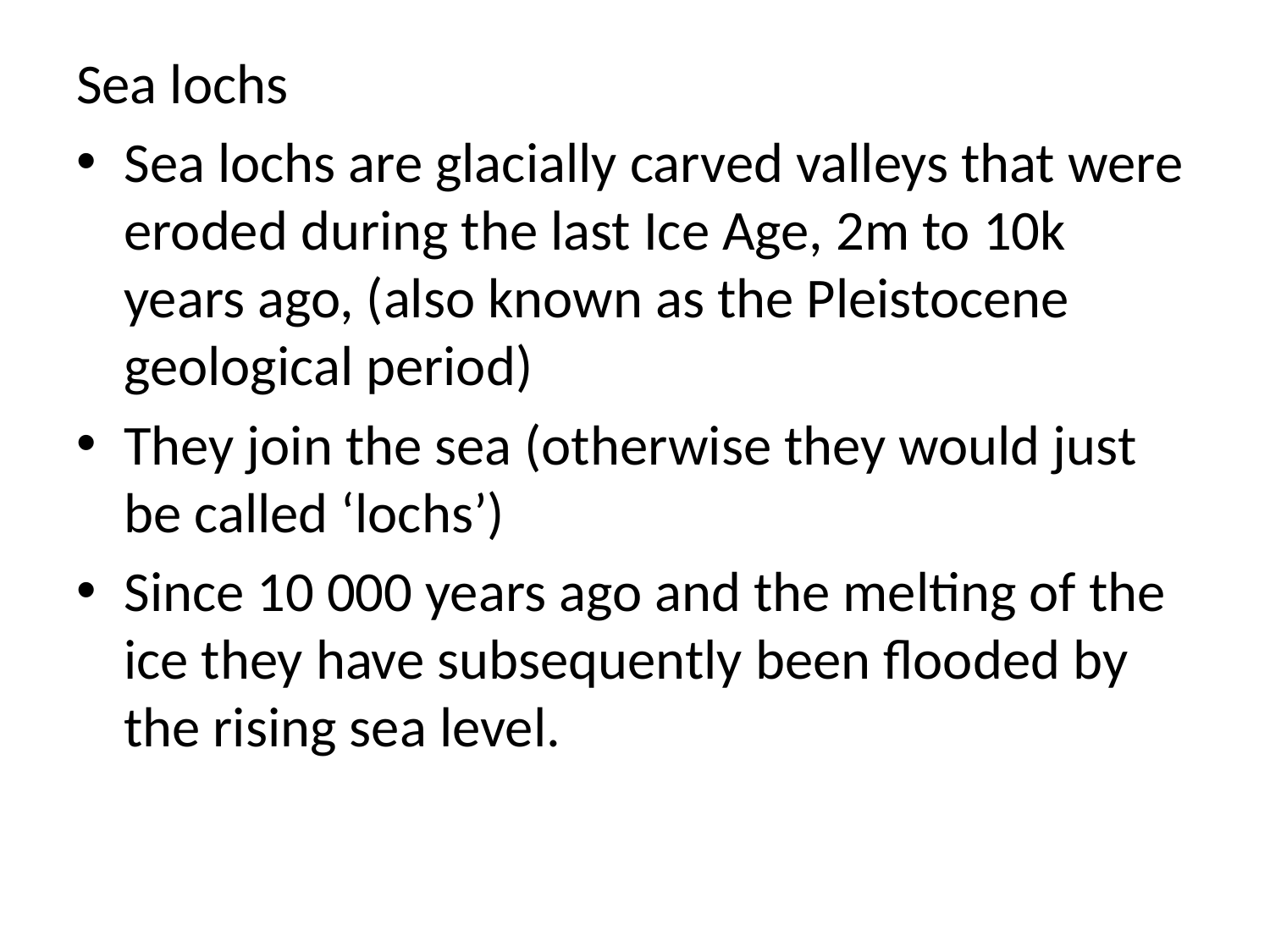

Sea lochs
Sea lochs are glacially carved valleys that were eroded during the last Ice Age, 2m to 10k years ago, (also known as the Pleistocene geological period)
They join the sea (otherwise they would just be called ‘lochs’)
Since 10 000 years ago and the melting of the ice they have subsequently been flooded by the rising sea level.